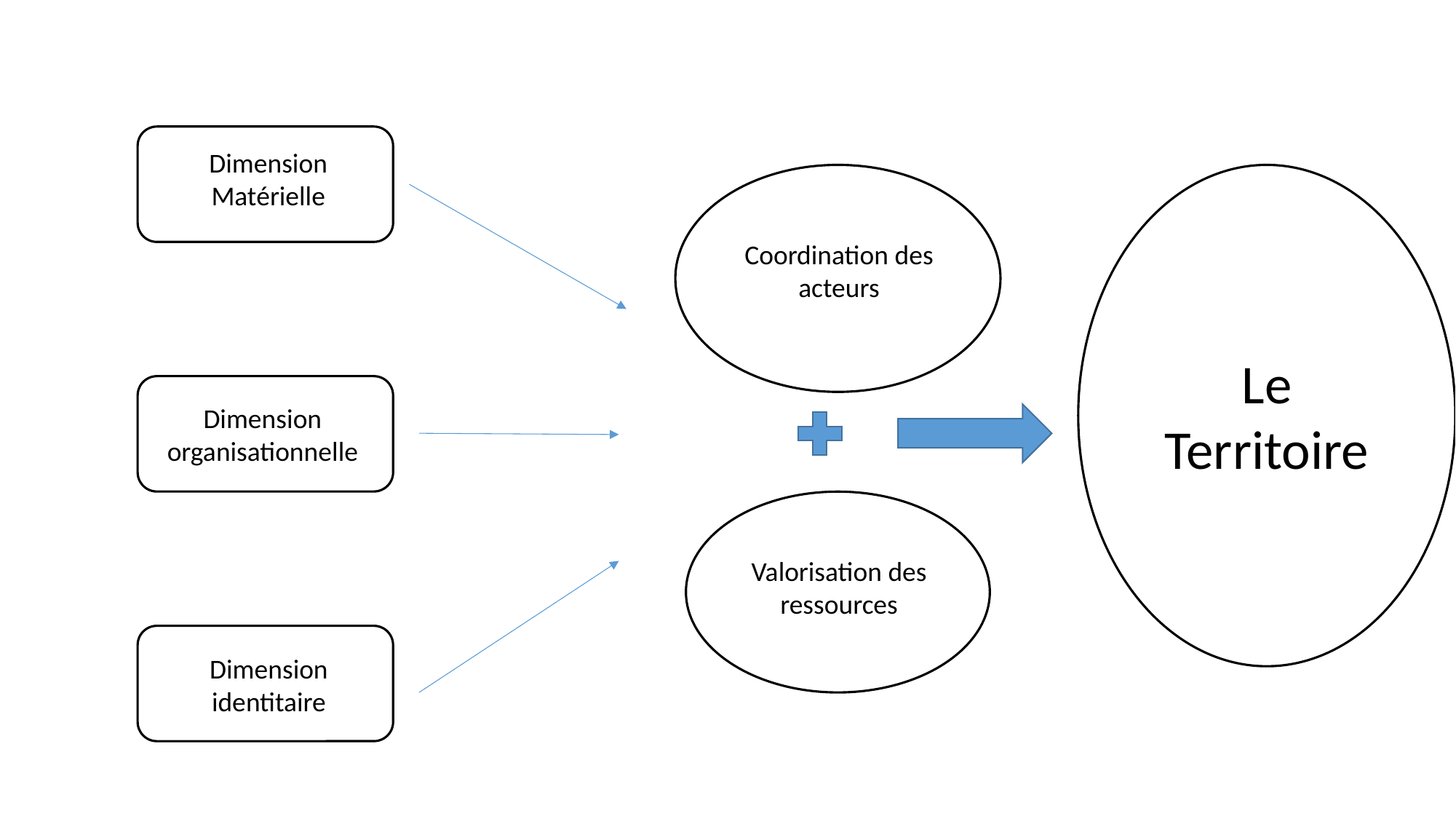

Dimension Matérielle

Coordination des acteurs
Le Territoire

Dimension organisationnelle

Valorisation des ressources

Dimension identitaire